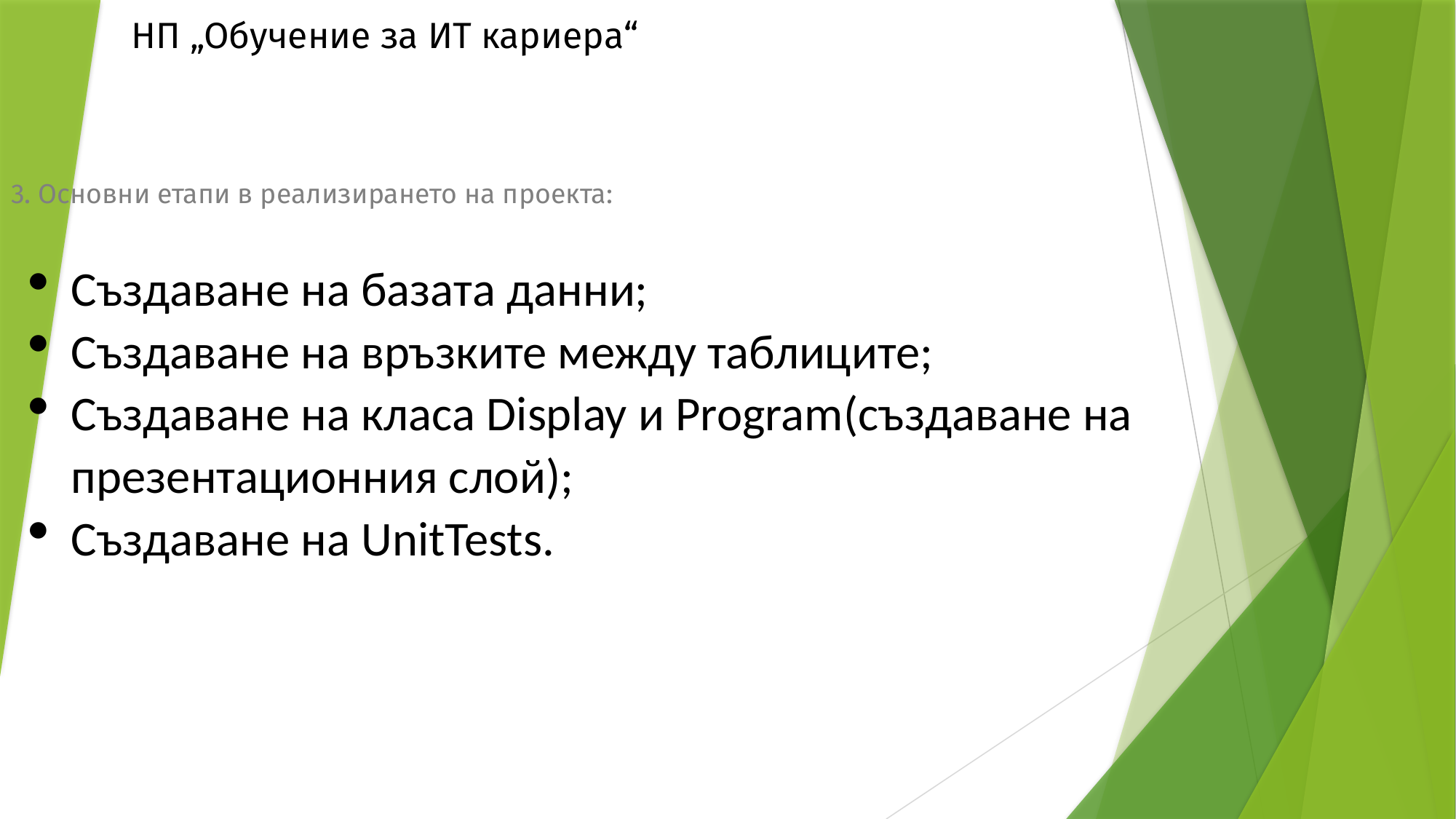

НП „Обучение за ИТ кариера“
3. Основни етапи в реализирането на проекта:
Създаване на базата данни;
Създаване на връзките между таблиците;
Създаване на класа Display и Program(създаване на презентационния слой);
Създаване на UnitTests.